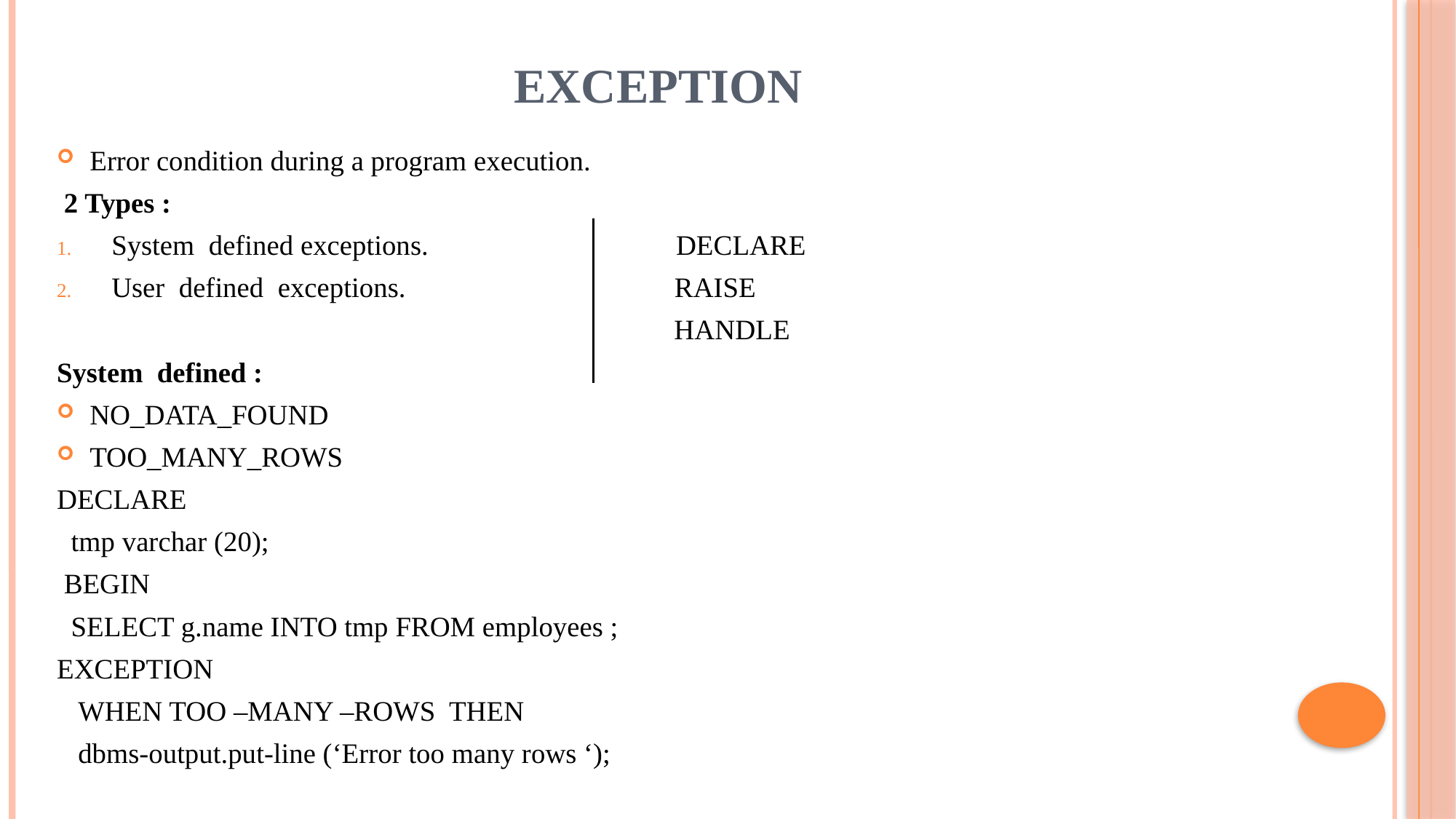

# EXCEPTION
Error condition during a program execution.
 2 Types :
System  defined exceptions.                                   DECLARE
User  defined  exceptions.                                      RAISE
                                                                                       HANDLE
System  defined :
NO_DATA_FOUND
TOO_MANY_ROWS
DECLARE
  tmp varchar (20);
 BEGIN
  SELECT g.name INTO tmp FROM employees ;
EXCEPTION
   WHEN TOO –MANY –ROWS  THEN
   dbms-output.put-line (‘Error too many rows ‘);